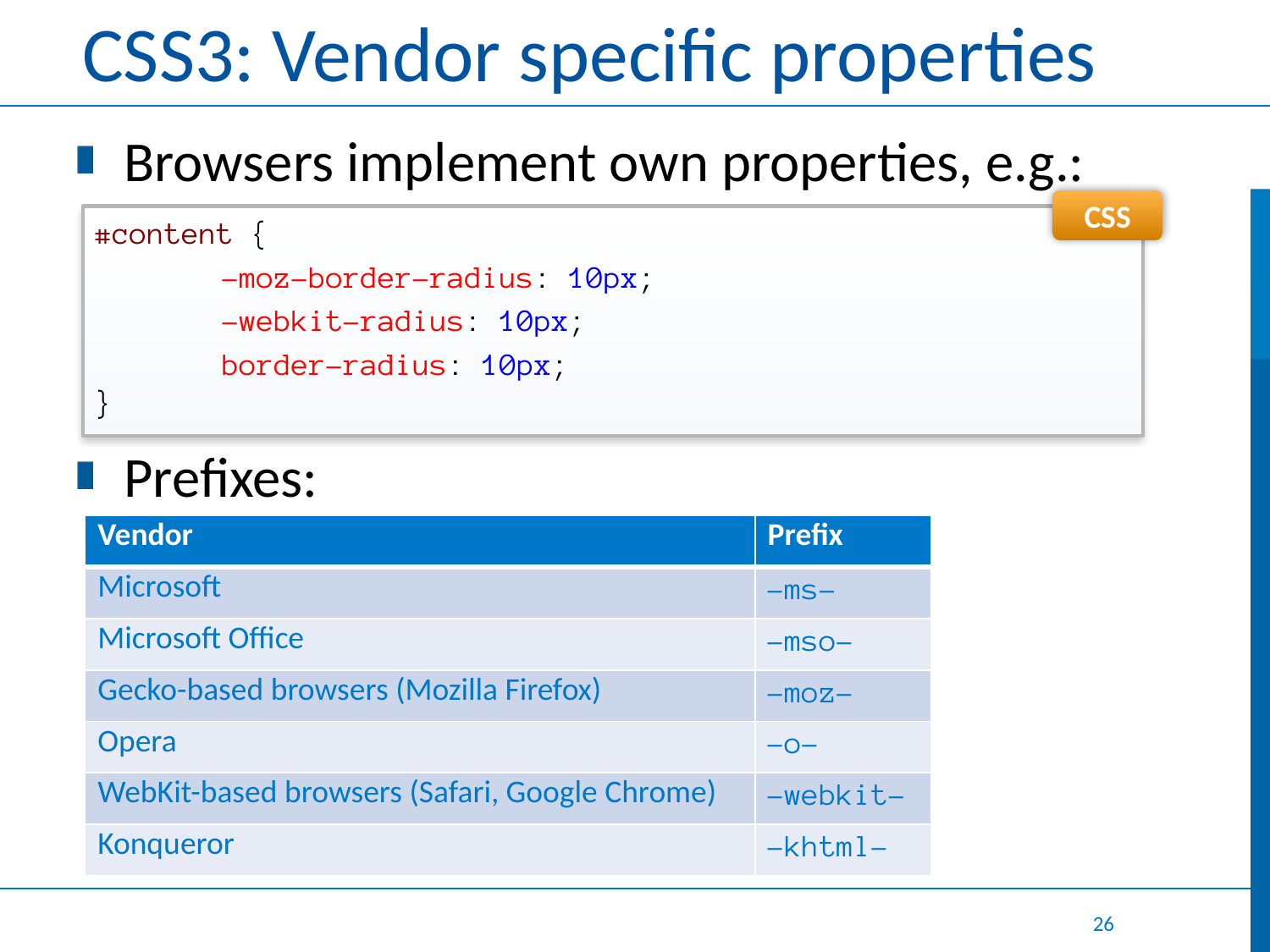

# CSS3: Vendor specific properties
Browsers implement own properties, e.g.:

Prefixes:

CSS
#content {
	-moz-border-radius: 10px;
	-webkit-radius: 10px;
	border-radius: 10px;
}
| Vendor | Prefix |
| --- | --- |
| Microsoft | -ms- |
| Microsoft Office | -mso- |
| Gecko-based browsers (Mozilla Firefox) | -moz- |
| Opera | -o- |
| WebKit-based browsers (Safari, Google Chrome) | -webkit- |
| Konqueror | -khtml- |
26